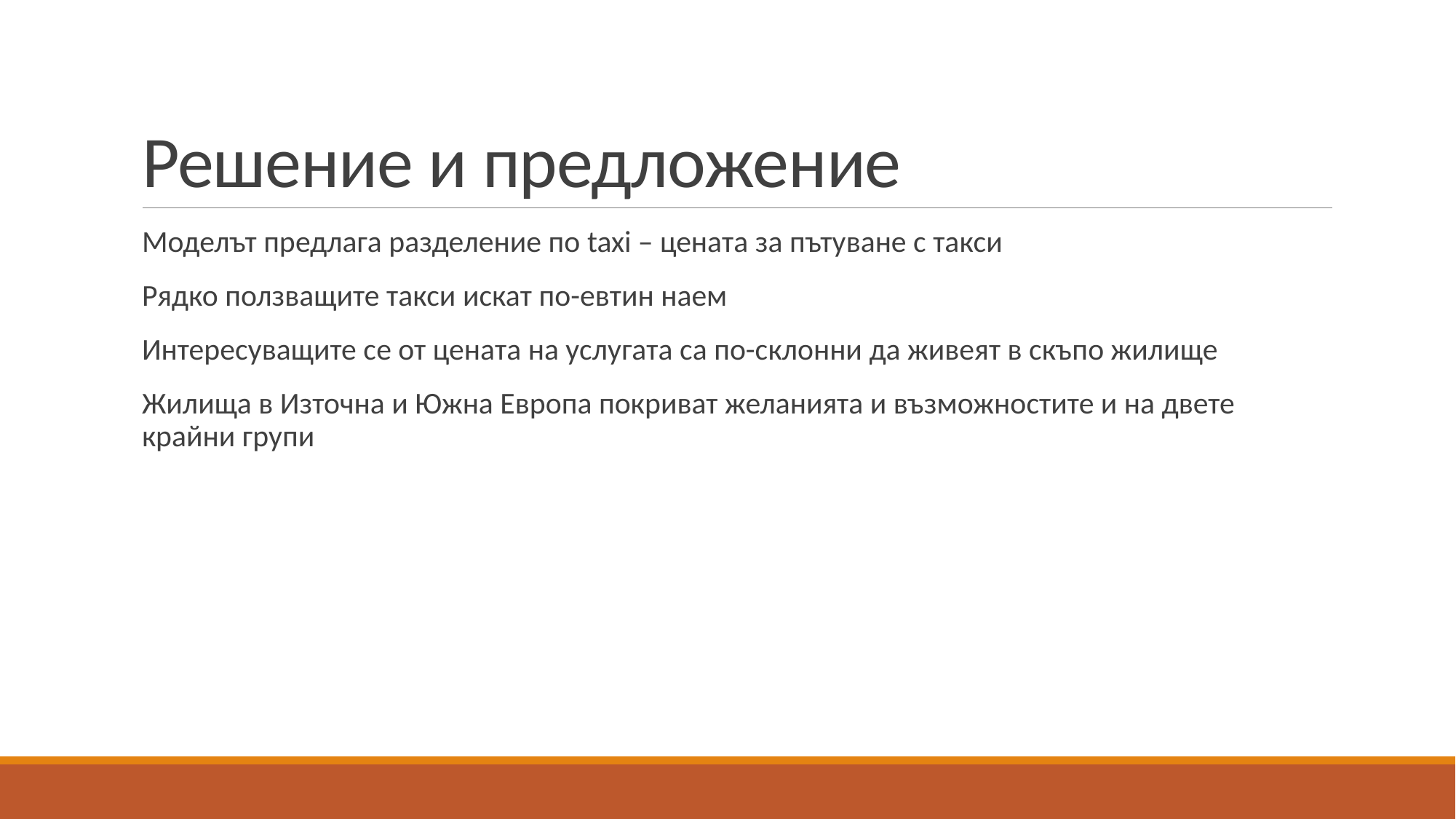

# Решение и предложение
Моделът предлага разделение по taxi – цената за пътуване с такси
Рядко ползващите такси искат по-евтин наем
Интересуващите се от цената на услугата са по-склонни да живеят в скъпо жилище
Жилища в Източна и Южна Европа покриват желанията и възможностите и на двете крайни групи